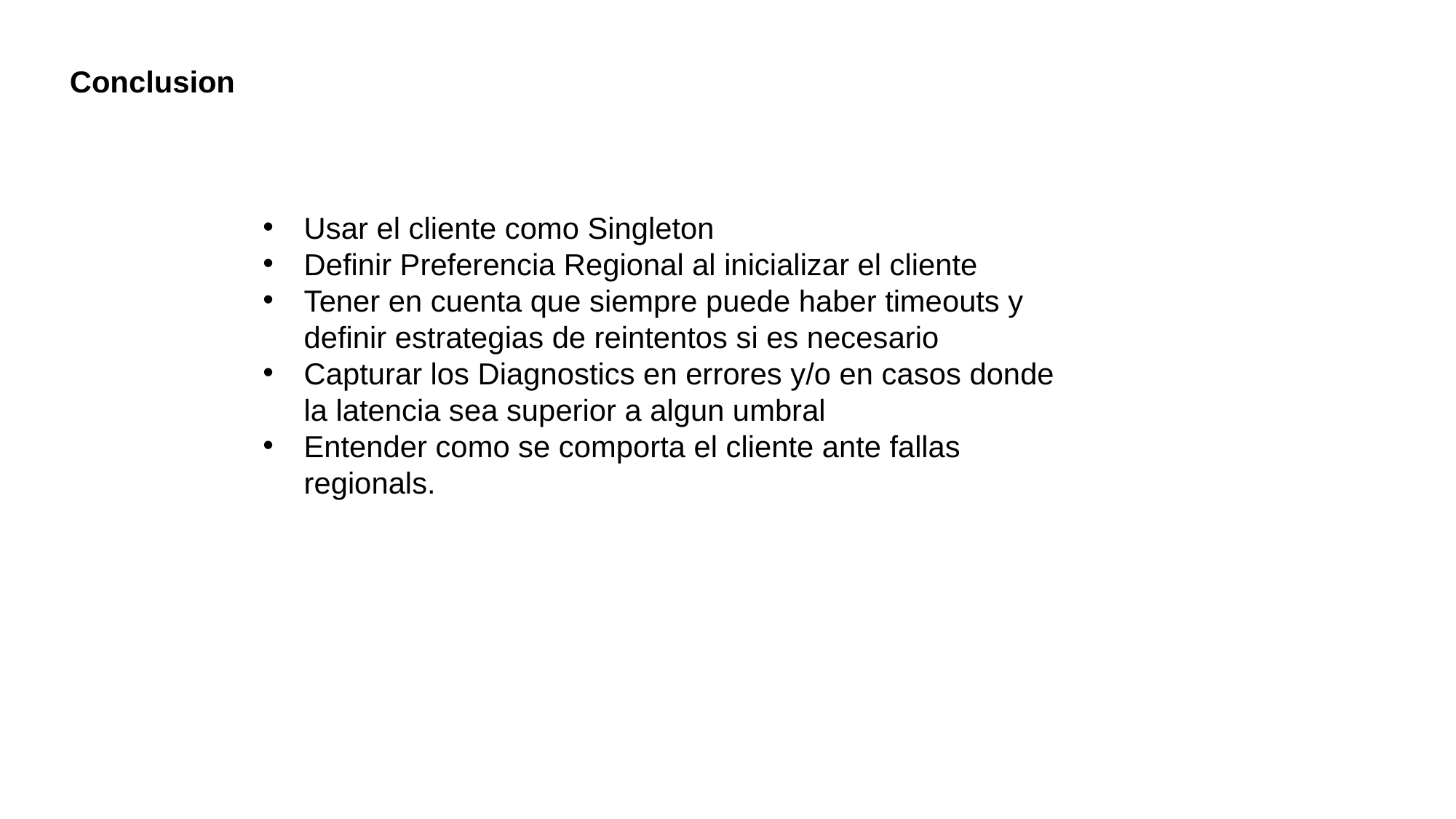

# Conclusion
Usar el cliente como Singleton
Definir Preferencia Regional al inicializar el cliente
Tener en cuenta que siempre puede haber timeouts y definir estrategias de reintentos si es necesario
Capturar los Diagnostics en errores y/o en casos donde la latencia sea superior a algun umbral
Entender como se comporta el cliente ante fallas regionals.